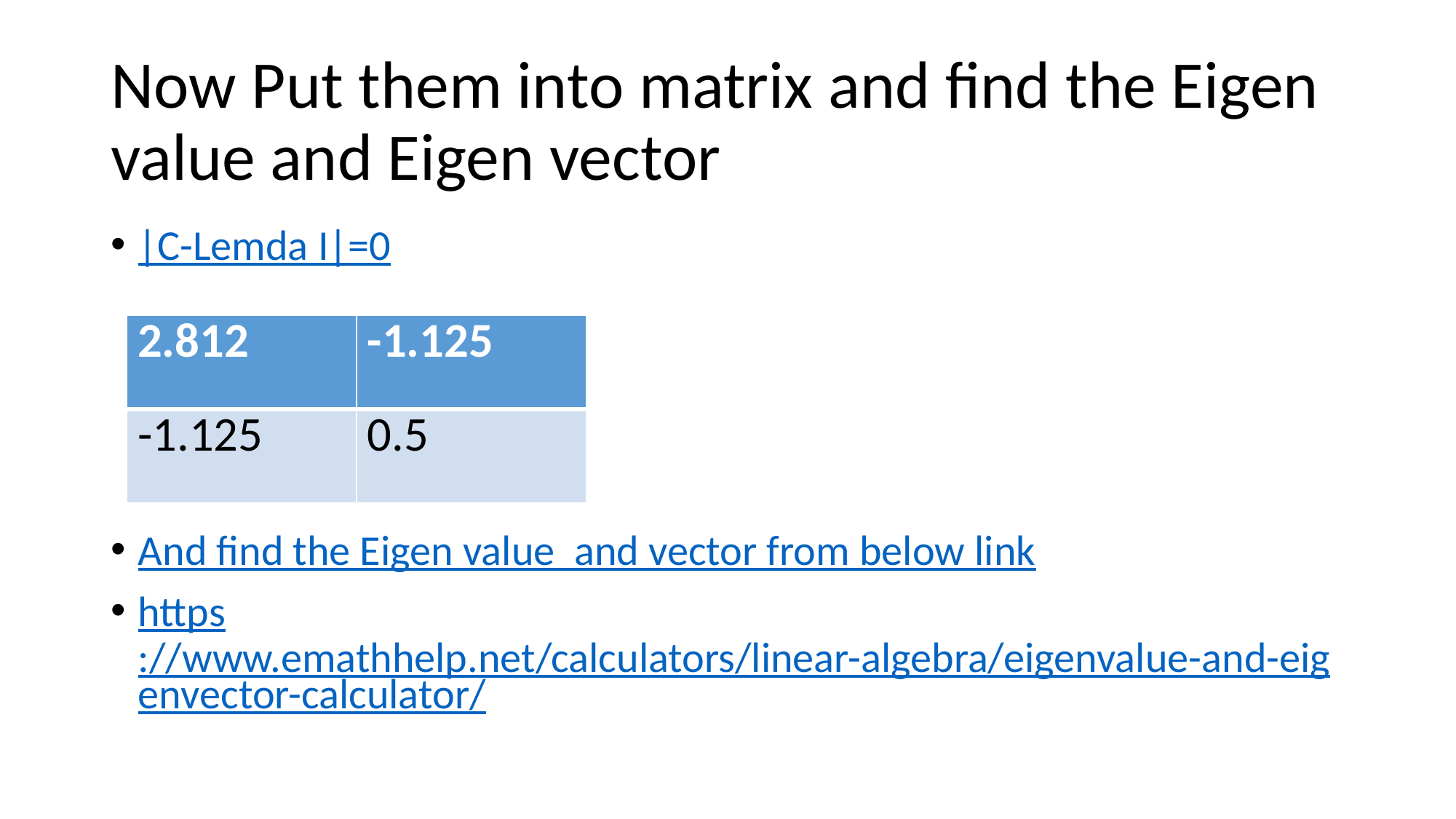

# Now Put them into matrix and find the Eigen value and Eigen vector
|C-Lemda I|=0

And find the Eigen value  and vector from below link
https://www.emathhelp.net/calculators/linear-algebra/eigenvalue-and-eigenvector-calculator/
| 2.812 | -1.125 |
| --- | --- |
| -1.125 | 0.5 |